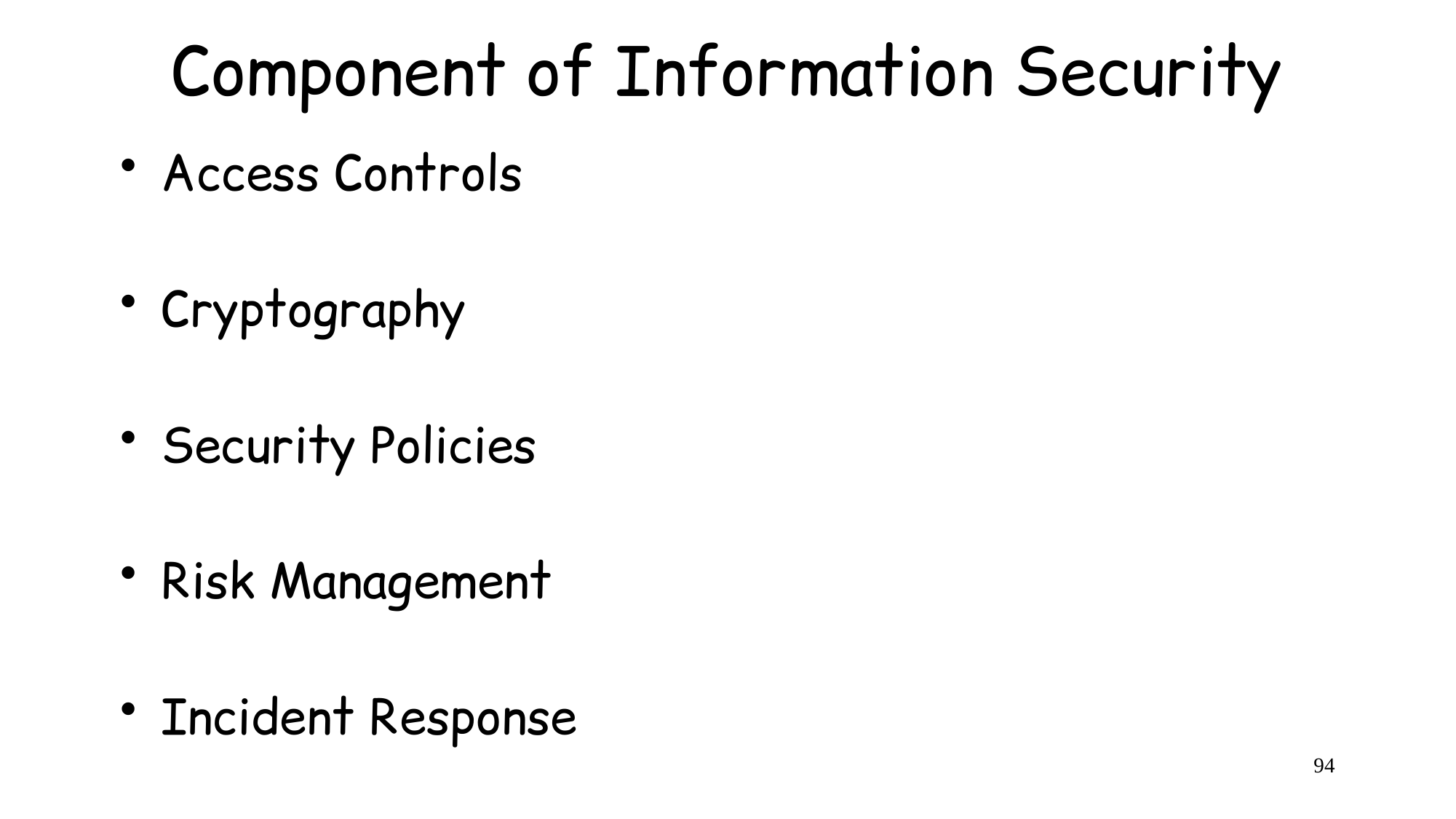

# Component of Information Security
Access Controls

Cryptography

Security Policies

Risk Management

Incident Response
94